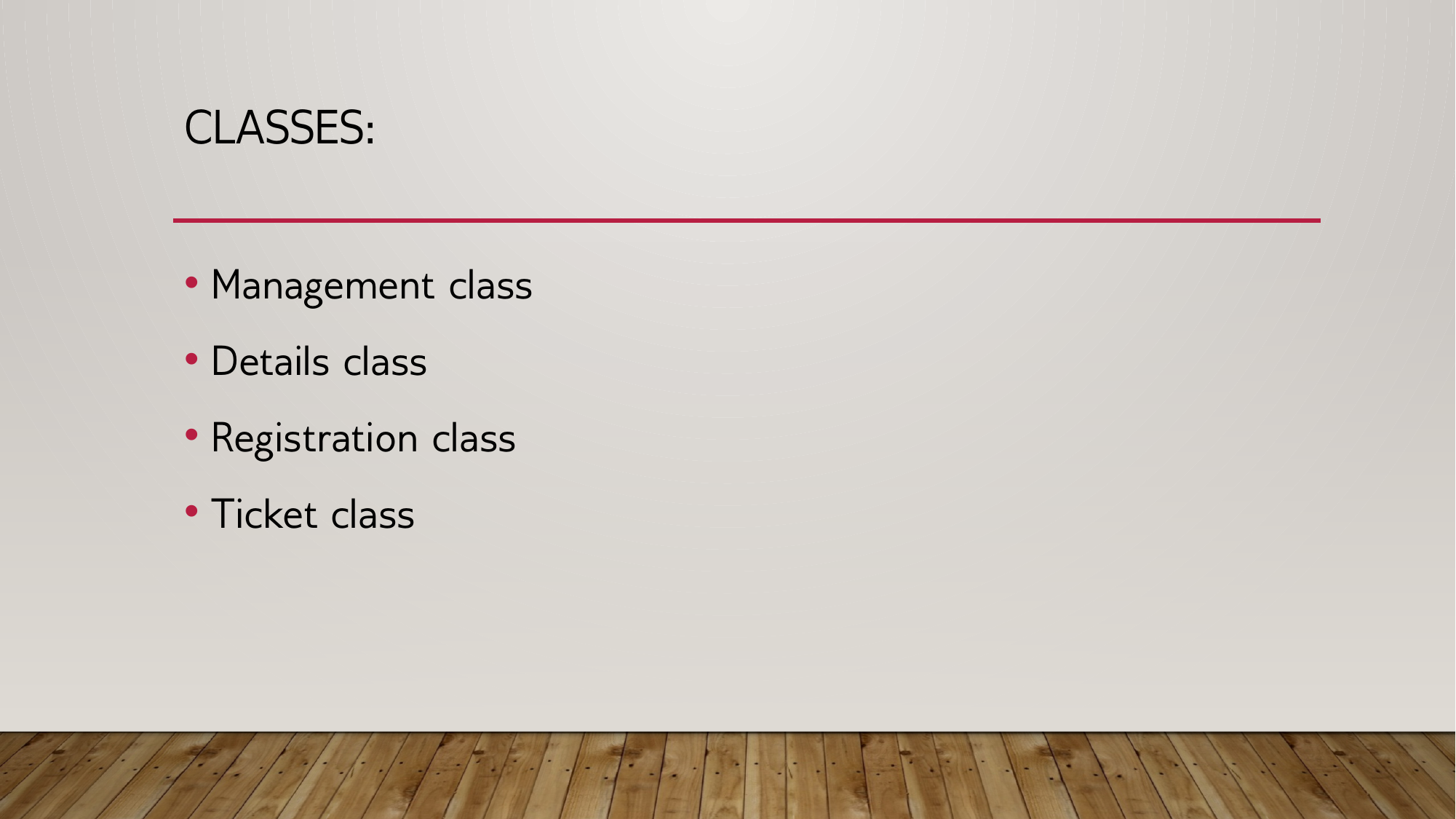

# Classes:
Management class
Details class
Registration class
Ticket class